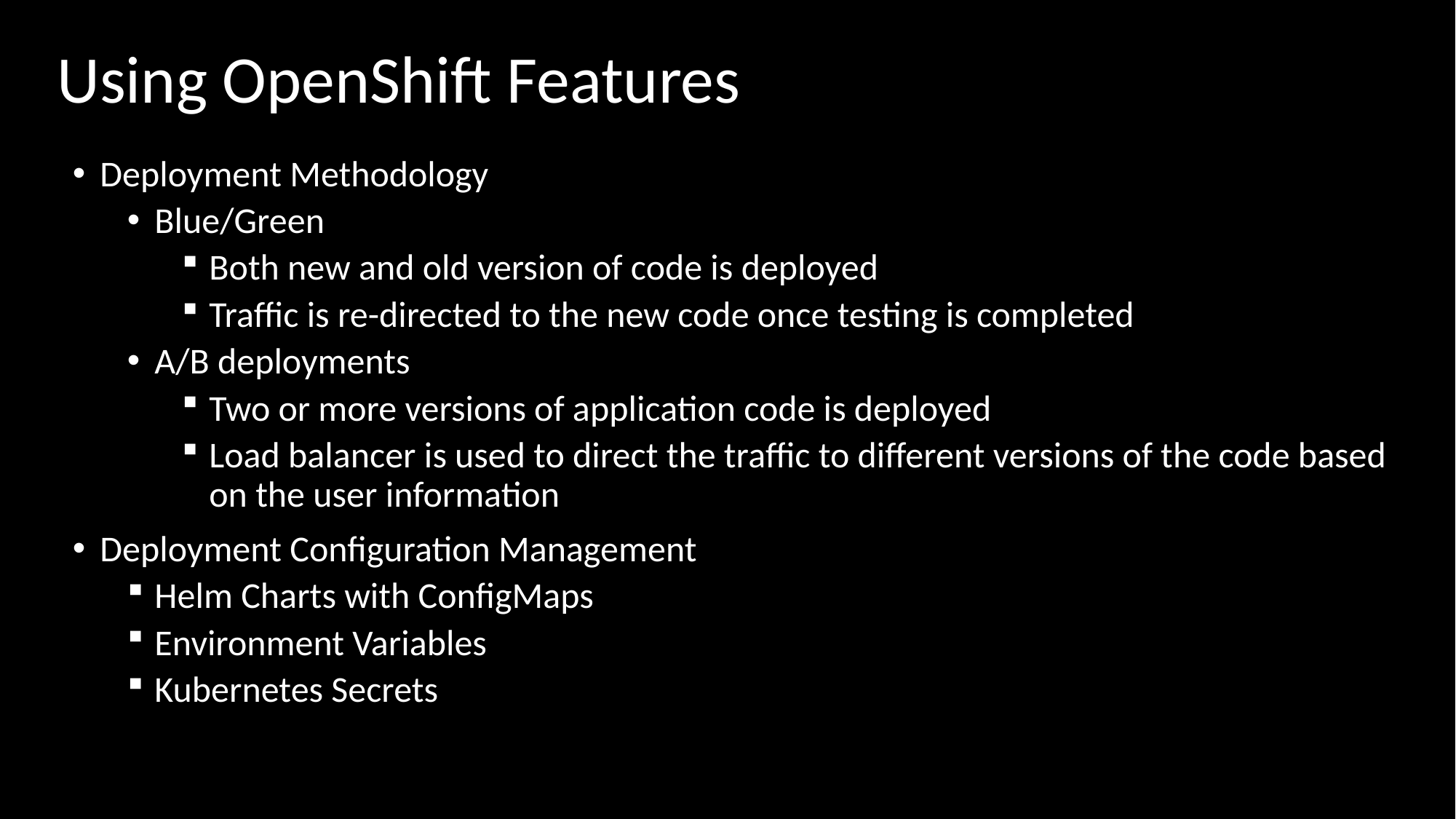

# Using OpenShift Features
Deployment Methodology
Blue/Green
Both new and old version of code is deployed
Traffic is re-directed to the new code once testing is completed
A/B deployments
Two or more versions of application code is deployed
Load balancer is used to direct the traffic to different versions of the code based on the user information
Deployment Configuration Management
Helm Charts with ConfigMaps
Environment Variables
Kubernetes Secrets